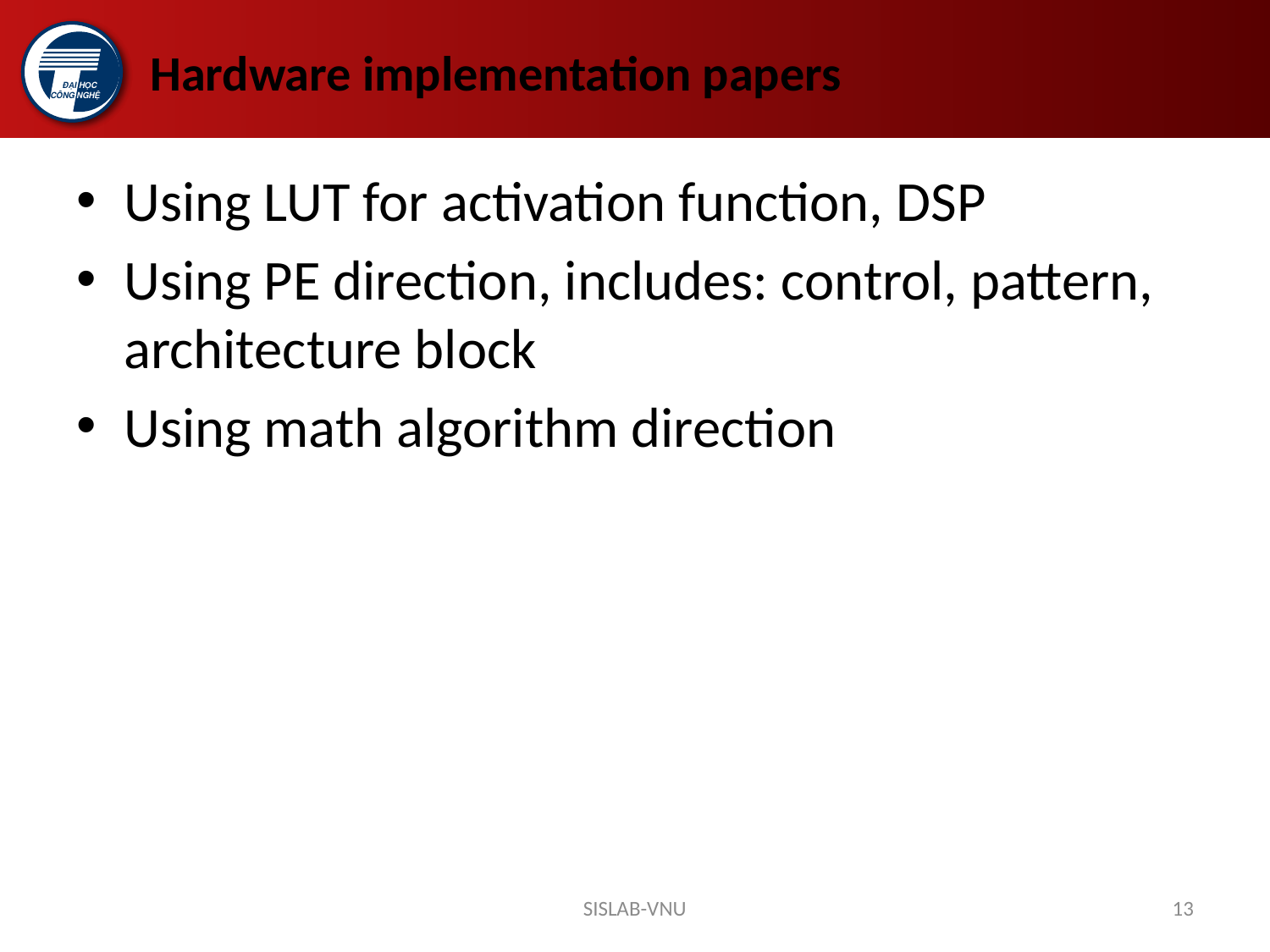

# Hardware implementation papers
Using LUT for activation function, DSP
Using PE direction, includes: control, pattern, architecture block
Using math algorithm direction
SISLAB-VNU
13